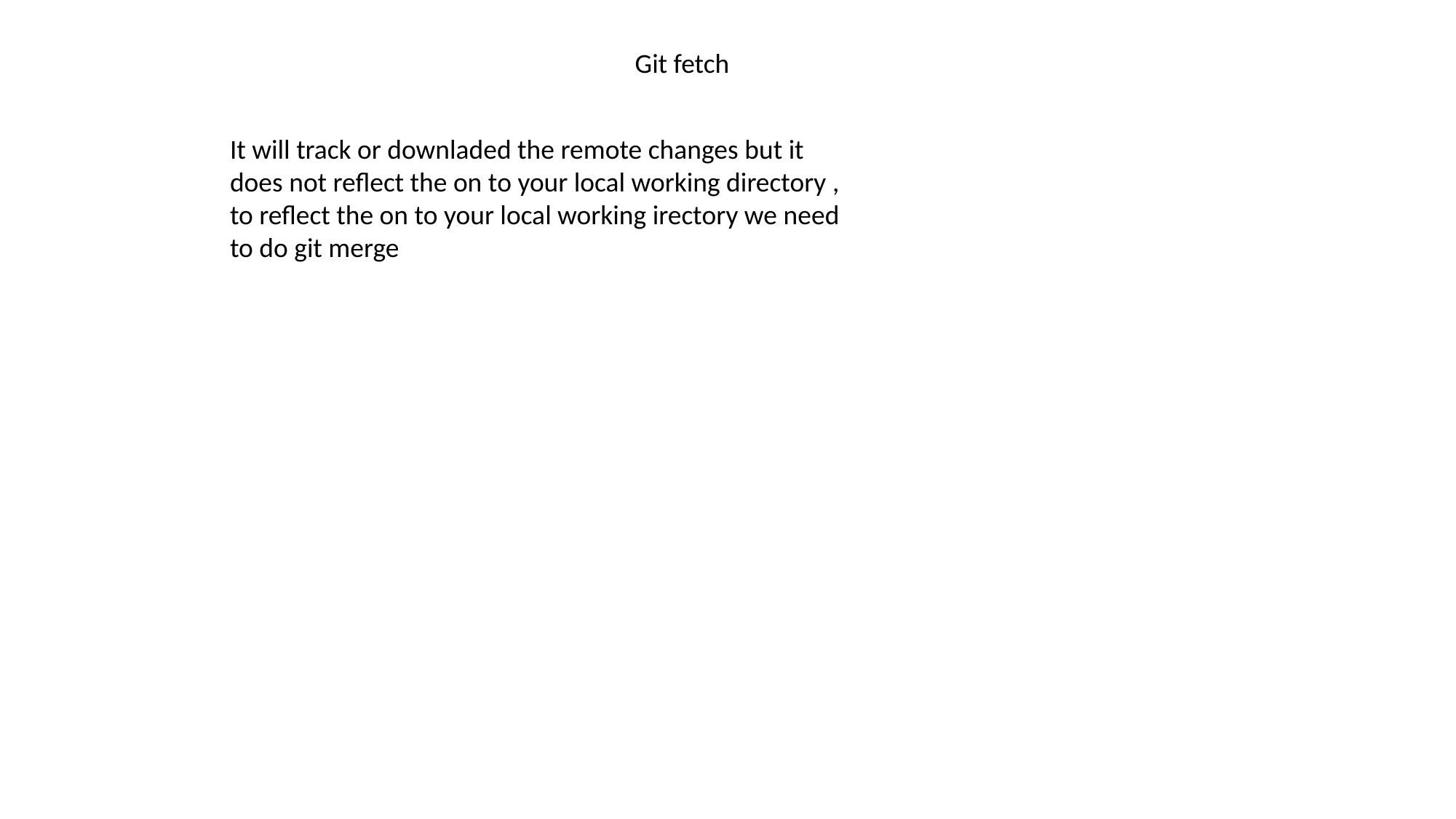

Git fetch
It will track or downladed the remote changes but it does not reflect the on to your local working directory , to reflect the on to your local working irectory we need to do git merge